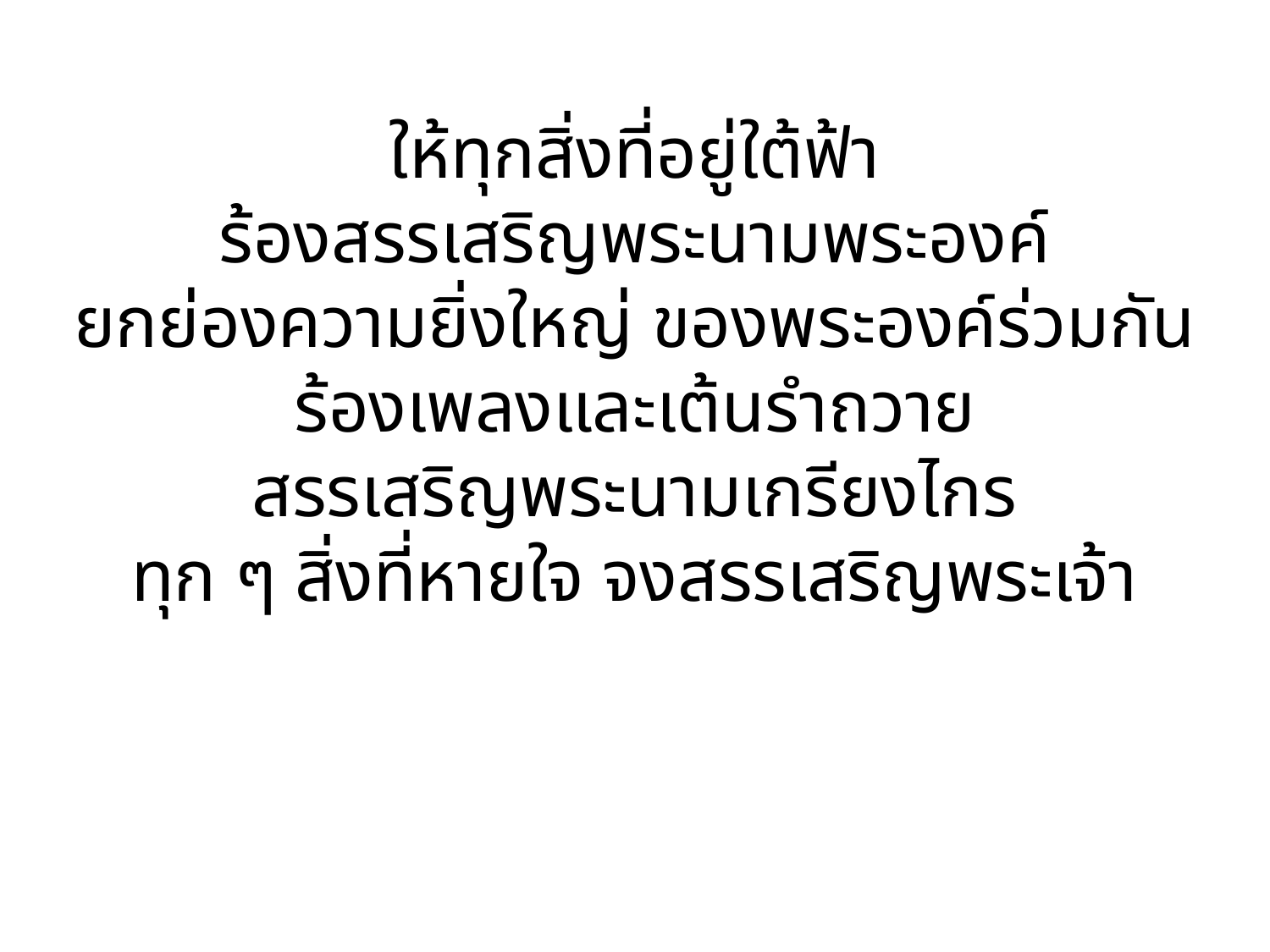

ให้ทุกสิ่งที่อยู่ใต้ฟ้า
ร้องสรรเสริญพระนามพระองค์
ยกย่องความยิ่งใหญ่ ของพระองค์ร่วมกัน
ร้องเพลงและเต้นรำถวาย
สรรเสริญพระนามเกรียงไกร
ทุก ๆ สิ่งที่หายใจ จงสรรเสริญพระเจ้า